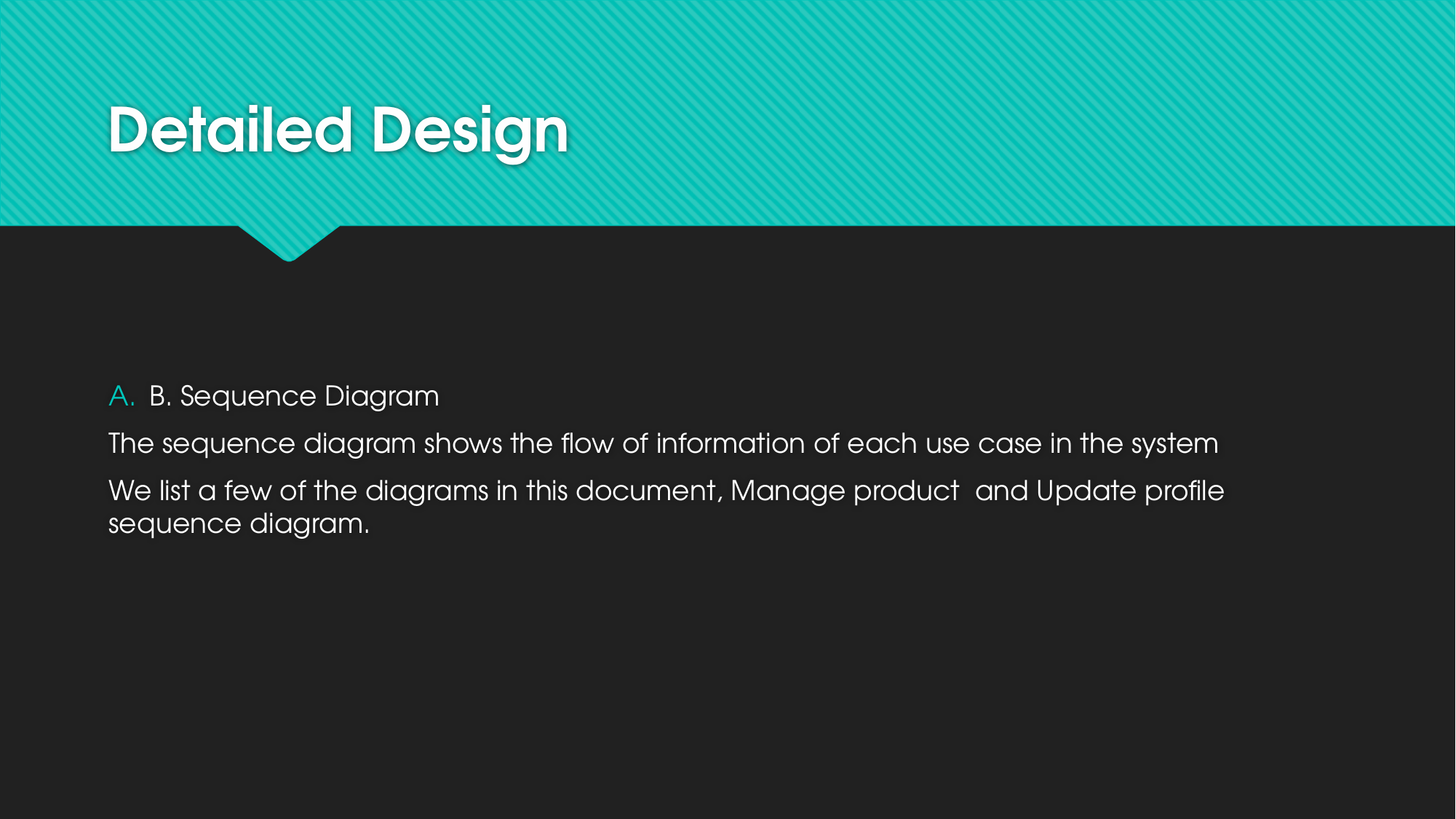

# Detailed Design
B. Sequence Diagram
The sequence diagram shows the flow of information of each use case in the system
We list a few of the diagrams in this document, Manage product  and Update profile sequence diagram.